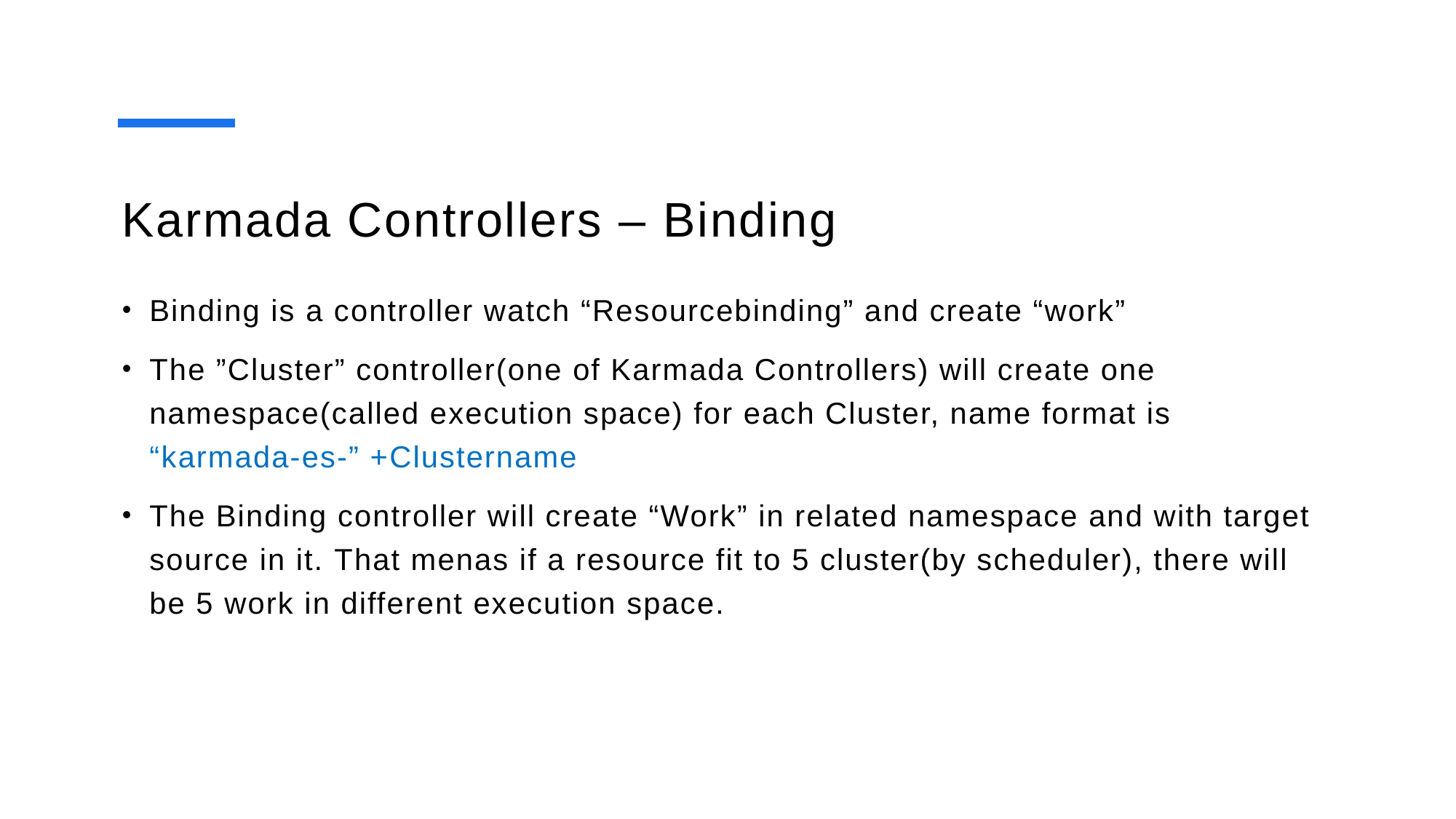

# Karmada Controllers – Binding
Binding is a controller watch “Resourcebinding” and create “work”
The ”Cluster” controller(one of Karmada Controllers) will create one namespace(called execution space) for each Cluster, name format is “karmada-es-” +Clustername
The Binding controller will create “Work” in related namespace and with target source in it. That menas if a resource fit to 5 cluster(by scheduler), there will be 5 work in different execution space.